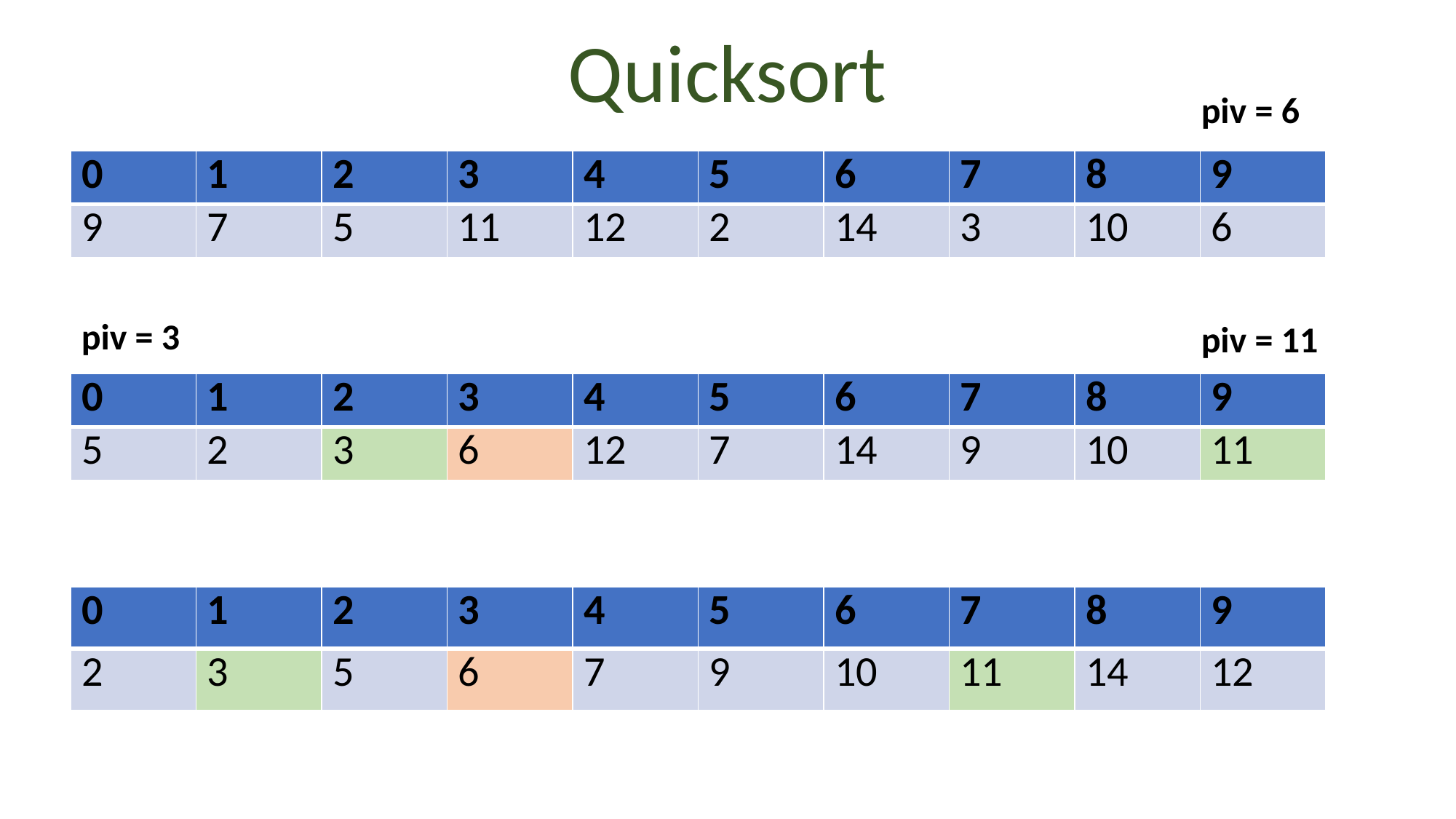

# Quicksort
piv = 6
| 0 | 1 | 2 | 3 | 4 | 5 | 6 | 7 | 8 | 9 |
| --- | --- | --- | --- | --- | --- | --- | --- | --- | --- |
| 9 | 7 | 5 | 11 | 12 | 2 | 14 | 3 | 10 | 6 |
piv = 3
piv = 11
| 0 | 1 | 2 | 3 | 4 | 5 | 6 | 7 | 8 | 9 |
| --- | --- | --- | --- | --- | --- | --- | --- | --- | --- |
| 5 | 2 | 3 | 6 | 12 | 7 | 14 | 9 | 10 | 11 |
| 0 | 1 | 2 | 3 | 4 | 5 | 6 | 7 | 8 | 9 |
| --- | --- | --- | --- | --- | --- | --- | --- | --- | --- |
| 2 | 3 | 5 | 6 | 7 | 9 | 10 | 11 | 14 | 12 |